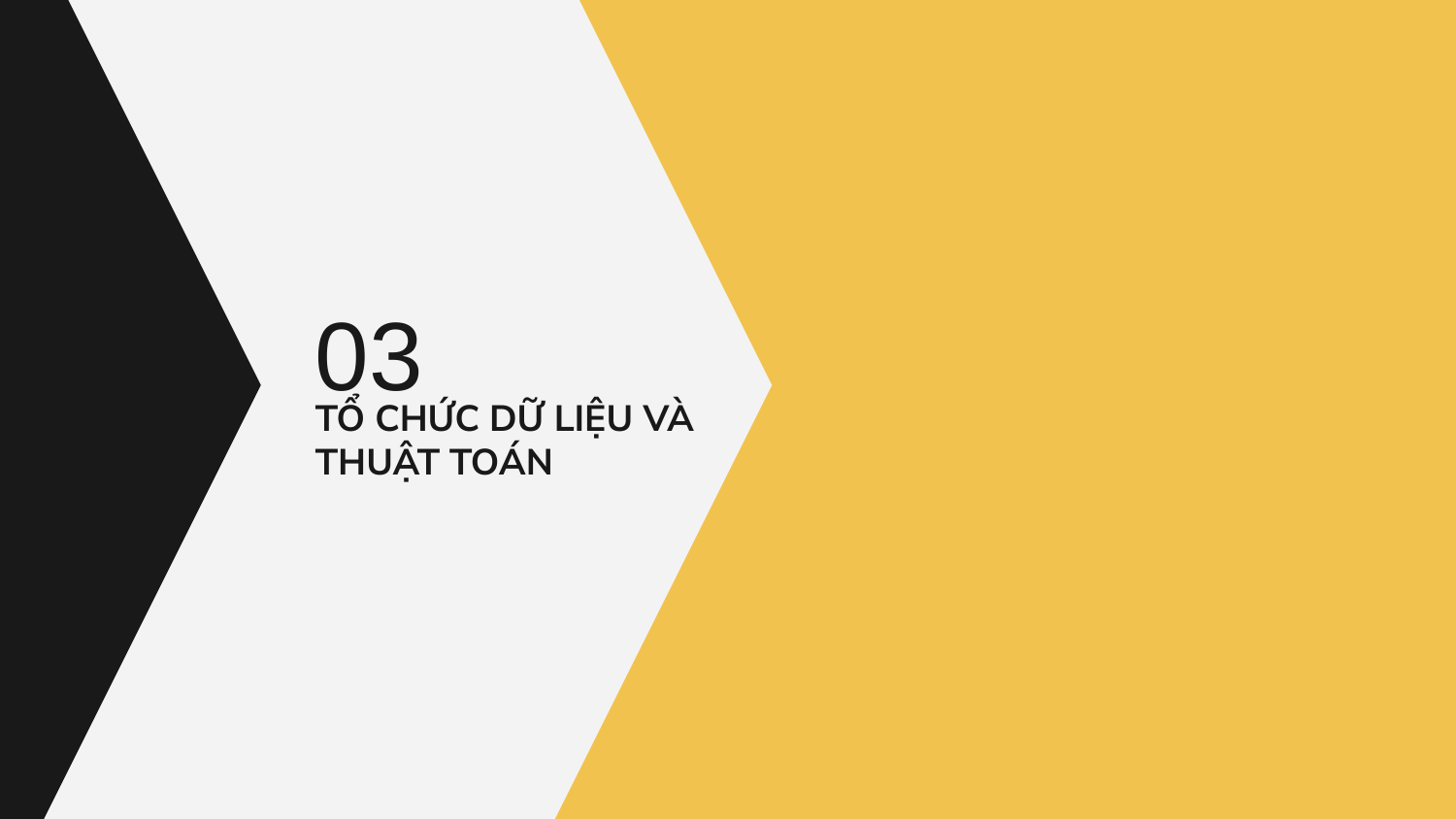

03
# TỔ CHỨC DỮ LIỆU VÀ THUẬT TOÁN